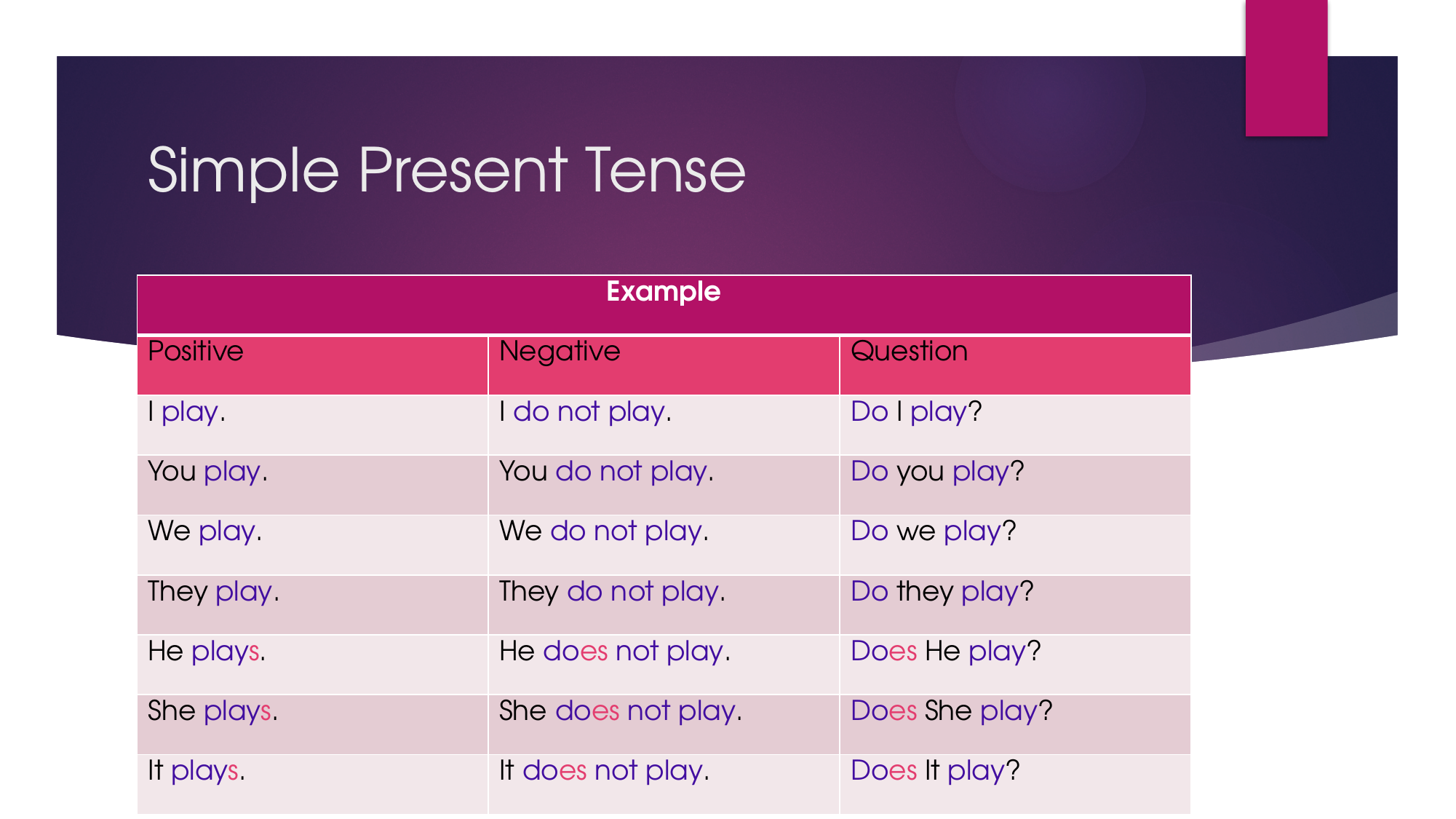

# Simple Present Tense
| Example |  |  |
| --- | --- | --- |
| Positive | Negative | Question |
| I play. | I do not play. | Do I play? |
| You play. | You do not play. | Do you play? |
| We play. | We do not play. | Do we play? |
| They play. | They do not play. | Do they play? |
| He plays. | He does not play. | Does He play? |
| She plays. | She does not play. | Does She play? |
| It plays. | It does not play. | Does It play? |